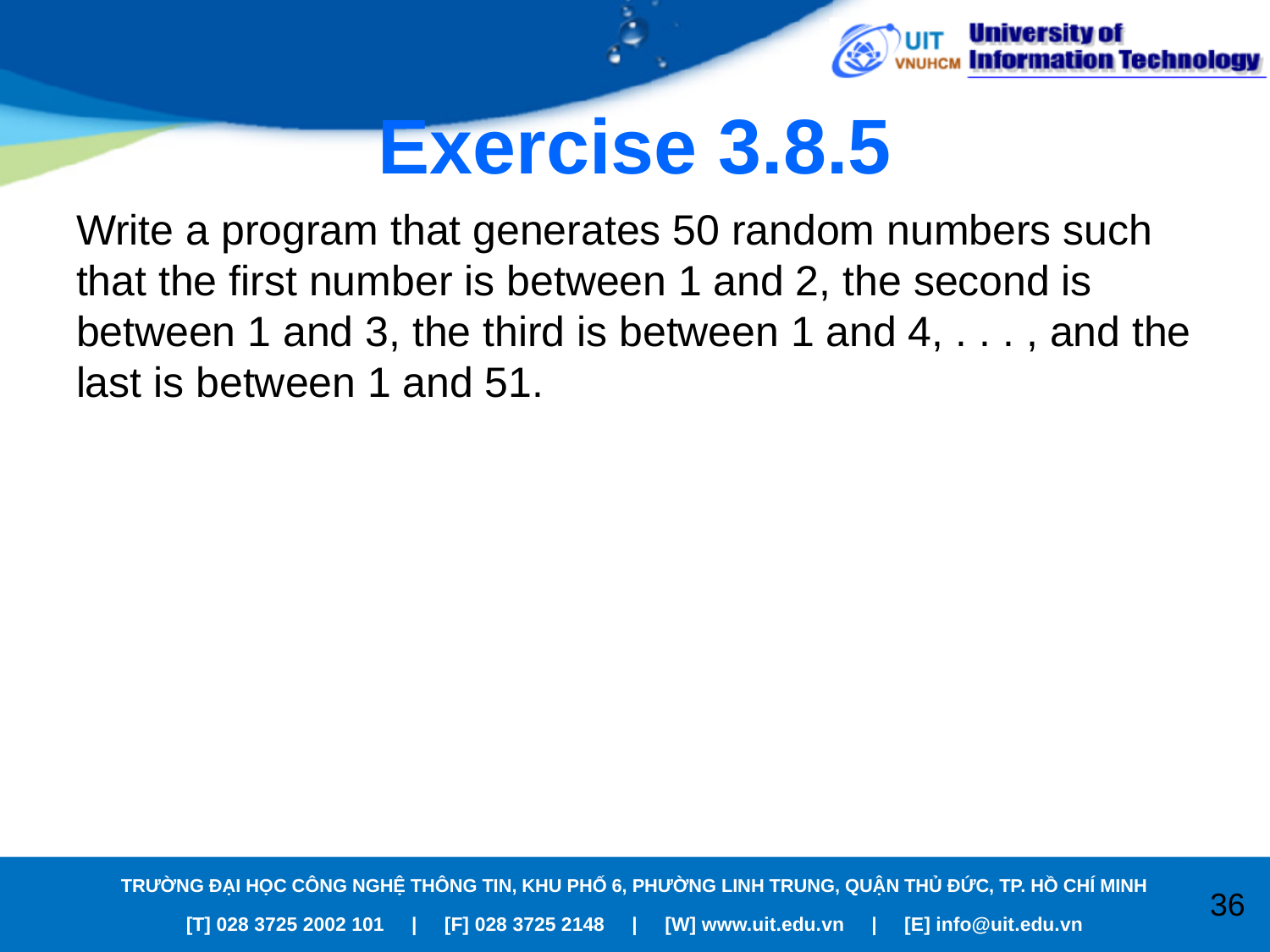

# Exercise 3.8.5
Write a program that generates 50 random numbers such that the first number is between 1 and 2, the second is between 1 and 3, the third is between 1 and 4, . . . , and the last is between 1 and 51.